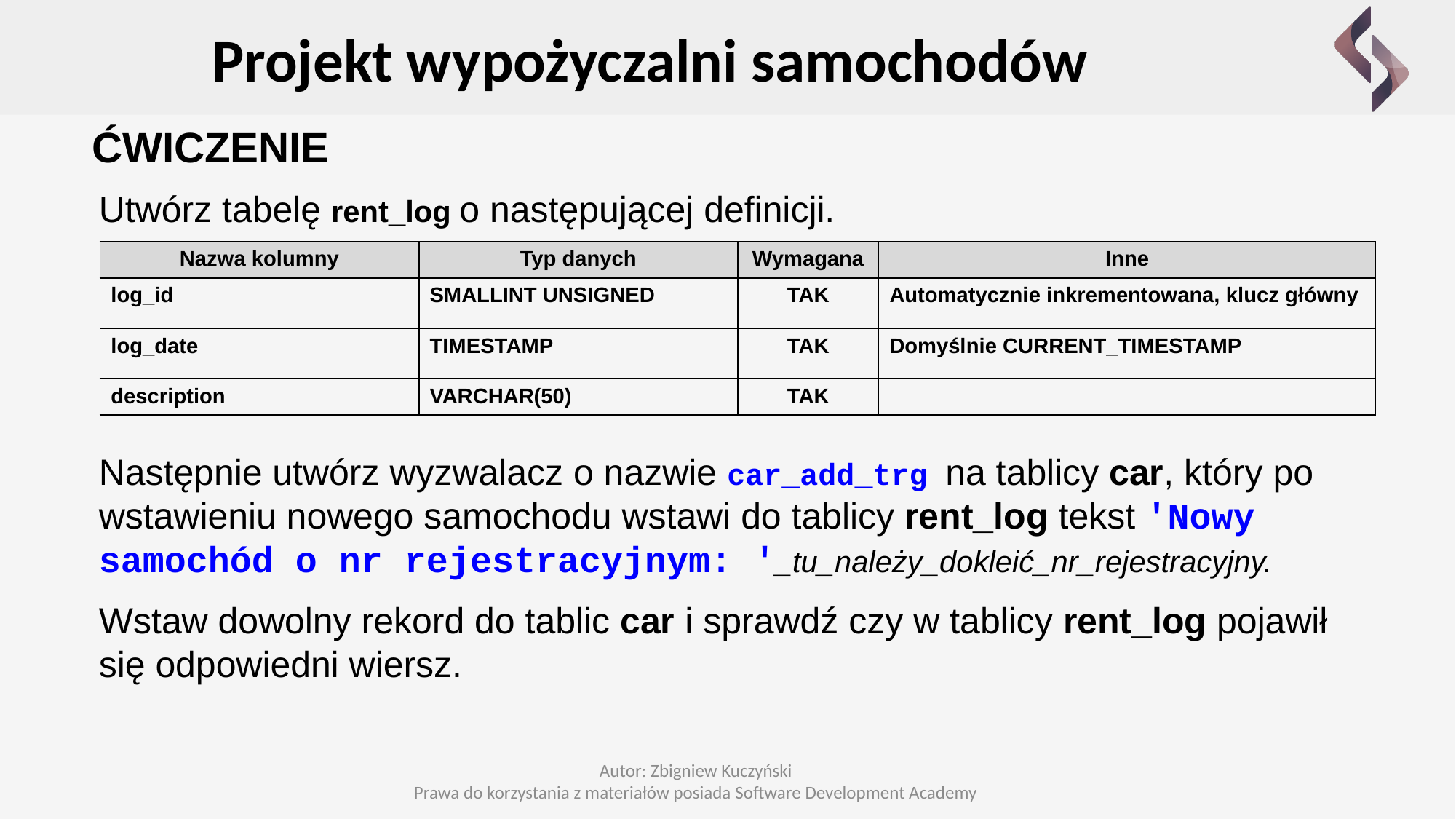

Projekt wypożyczalni samochodów
ĆWICZENIE
Utwórz tabelę rent_log o następującej definicji.
| Nazwa kolumny | Typ danych | Wymagana | Inne |
| --- | --- | --- | --- |
| log\_id | SMALLINT UNSIGNED | TAK | Automatycznie inkrementowana, klucz główny |
| log\_date | TIMESTAMP | TAK | Domyślnie CURRENT\_TIMESTAMP |
| description | VARCHAR(50) | TAK |  |

Następnie utwórz wyzwalacz o nazwie car_add_trg na tablicy car, który po wstawieniu nowego samochodu wstawi do tablicy rent_log tekst 'Nowy samochód o nr rejestracyjnym: '_tu_należy_dokleić_nr_rejestracyjny.
Wstaw dowolny rekord do tablic car i sprawdź czy w tablicy rent_log pojawił się odpowiedni wiersz.

Autor: Zbigniew Kuczyński
Prawa do korzystania z materiałów posiada Software Development Academy